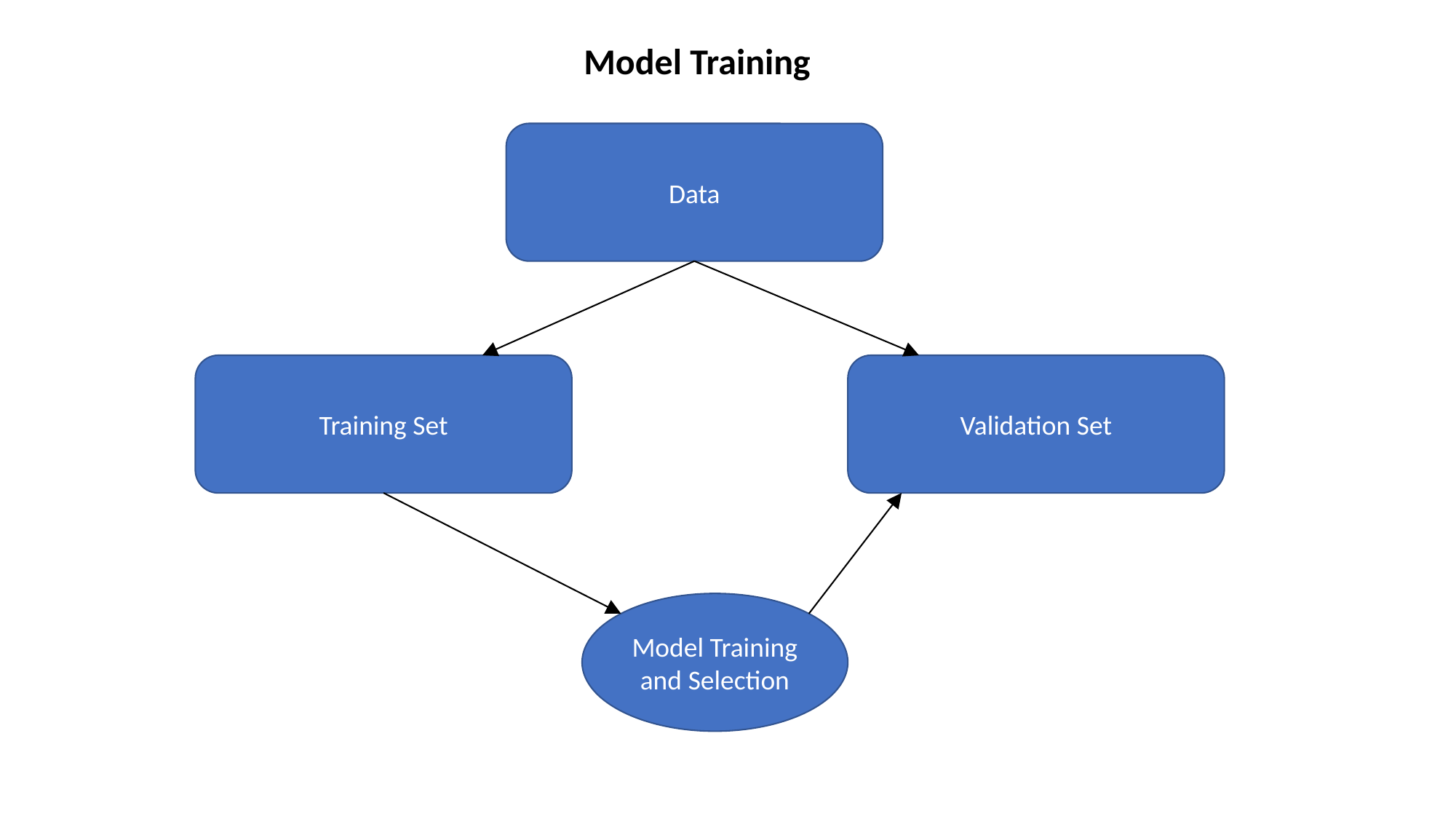

Model Training
Data
Validation Set
Training Set
Model Training and Selection